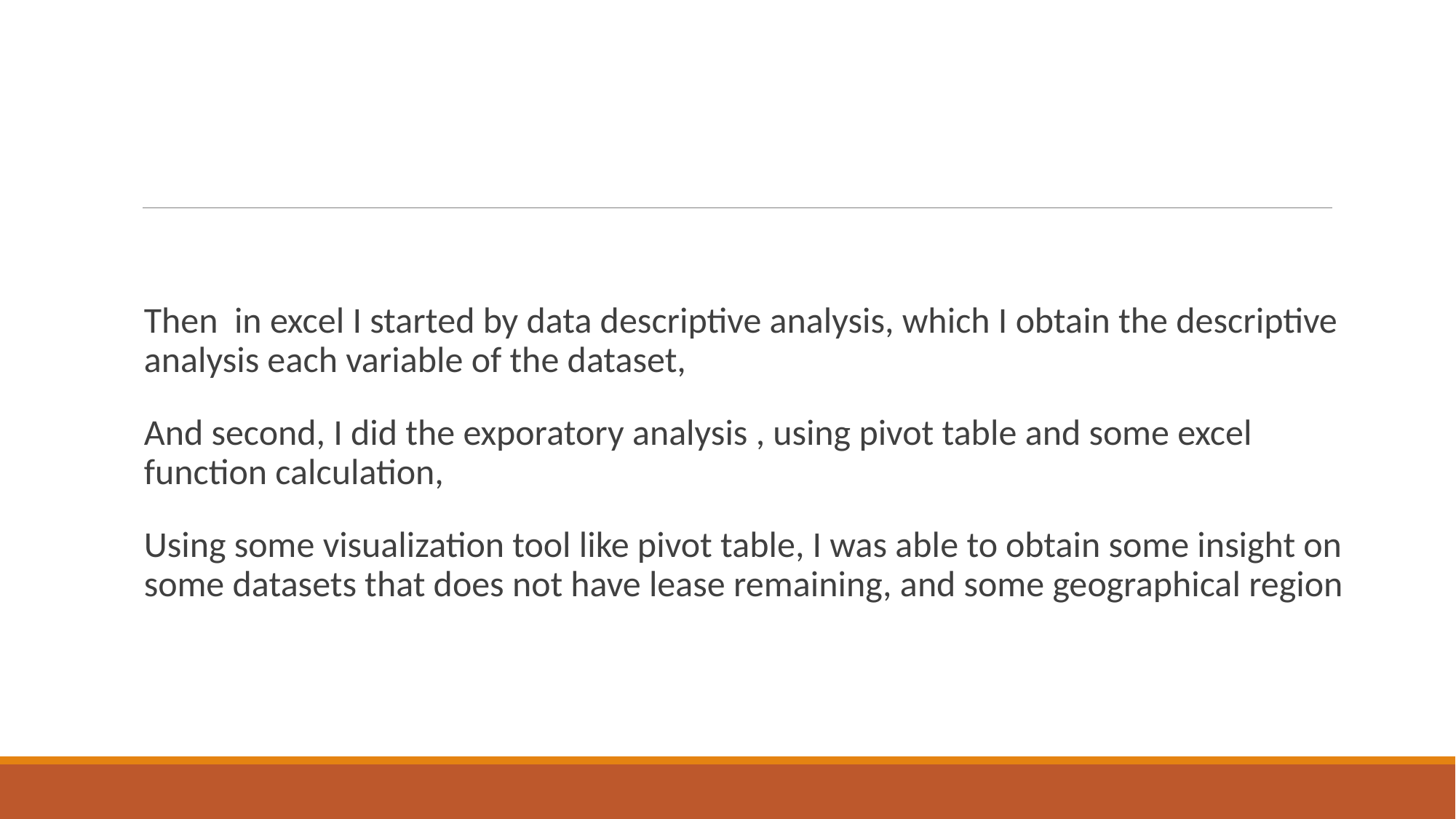

Then  in excel I started by data descriptive analysis, which I obtain the descriptive analysis each variable of the dataset,
And second, I did the exporatory analysis , using pivot table and some excel function calculation,
Using some visualization tool like pivot table, I was able to obtain some insight on some datasets that does not have lease remaining, and some geographical region